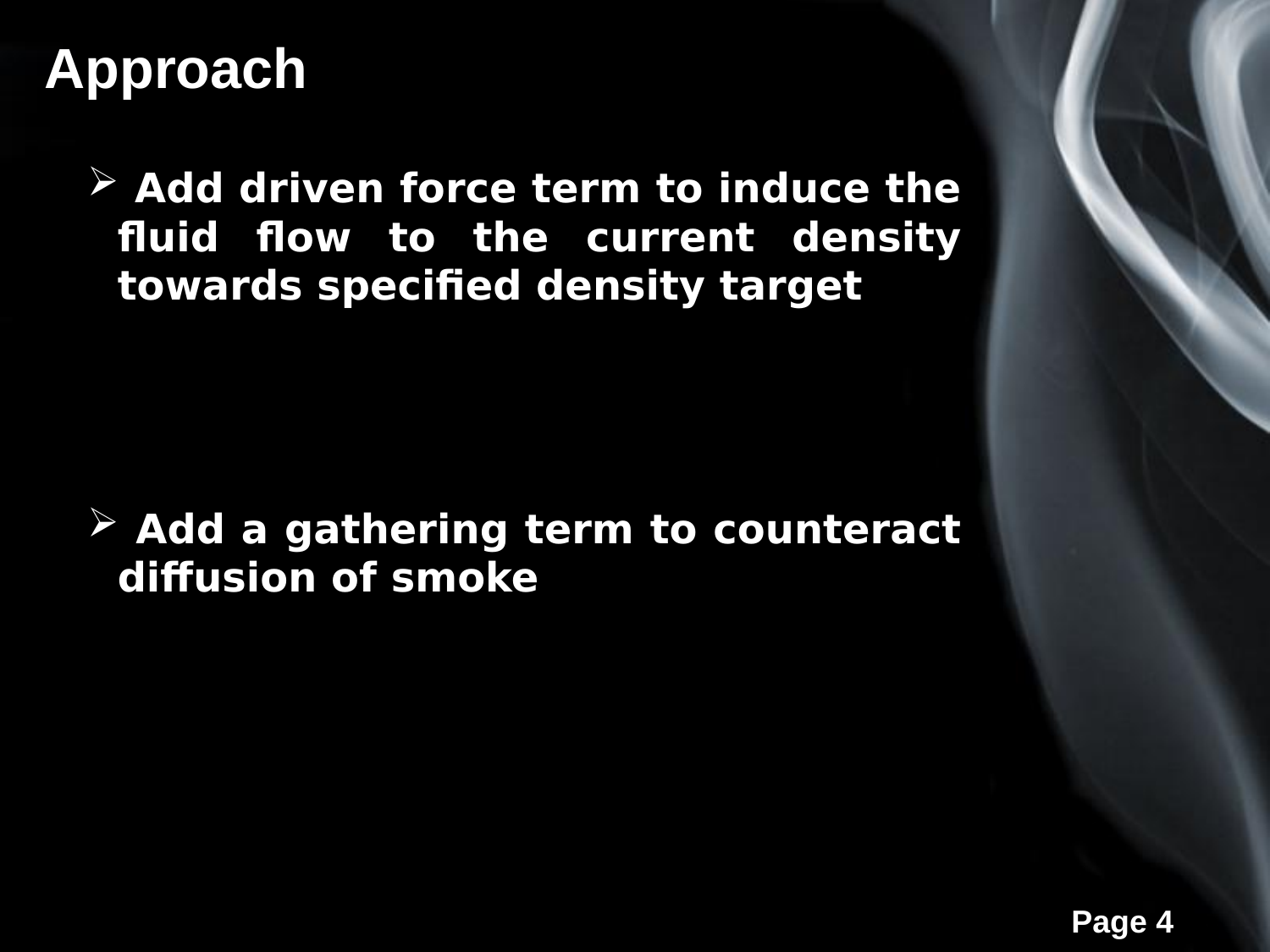

Approach
 Add driven force term to induce the fluid flow to the current density towards specified density target

 Add a gathering term to counteract diffusion of smoke